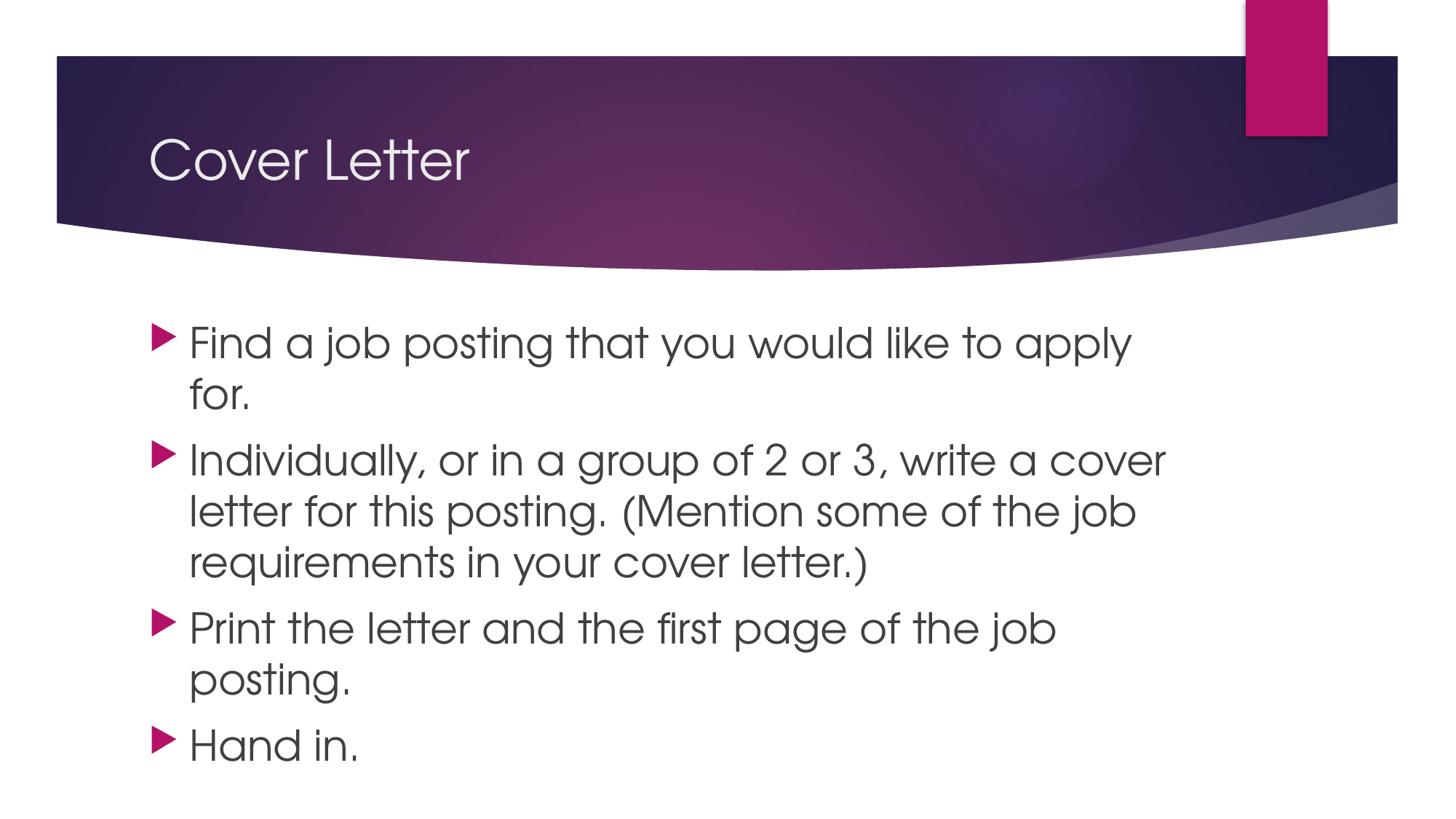

# Cover Letter
Find a job posting that you would like to apply for.
Individually, or in a group of 2 or 3, write a cover letter for this posting. (Mention some of the job requirements in your cover letter.)
Print the letter and the first page of the job posting.
Hand in.